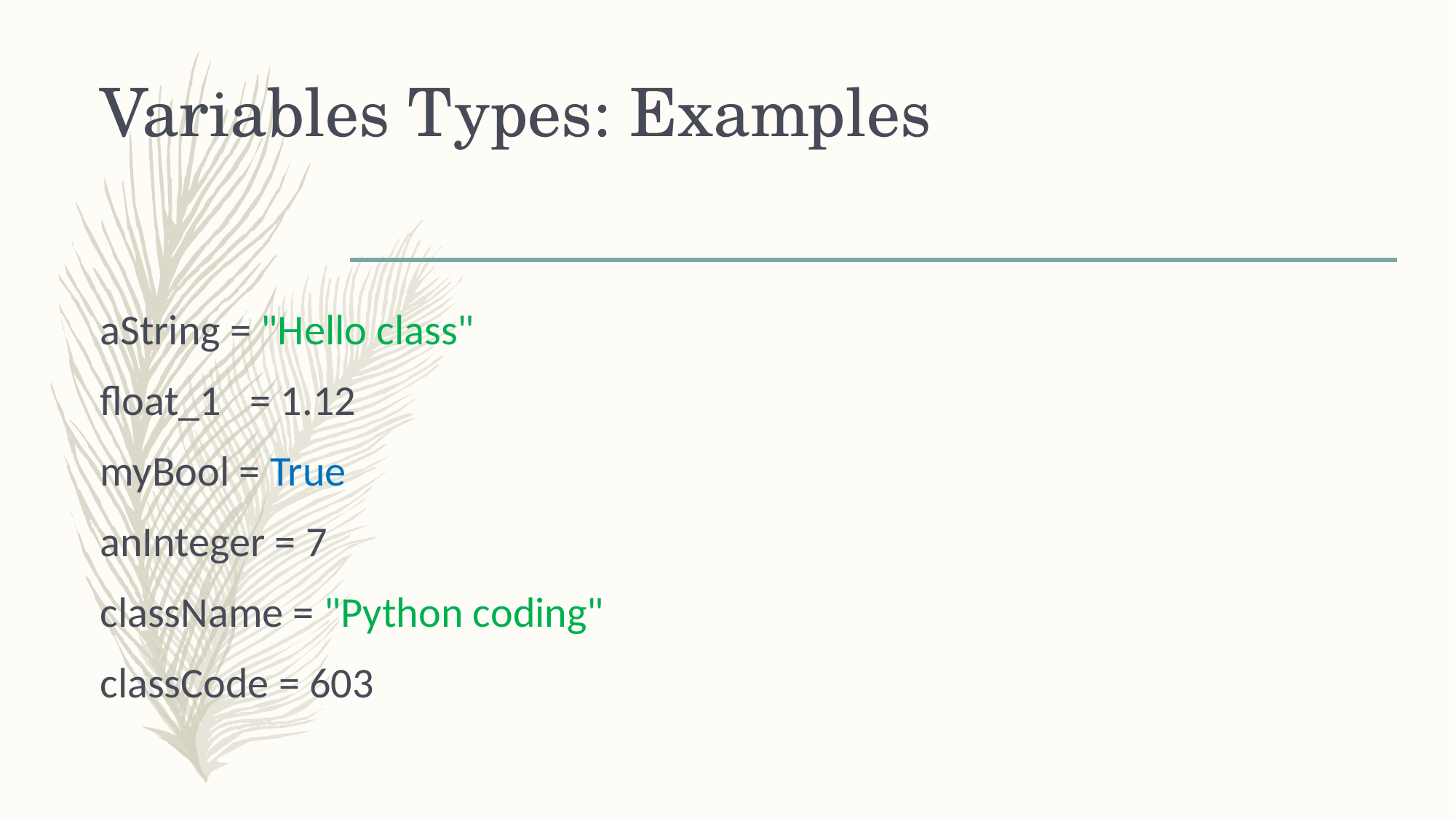

# Variables Types: Examples
aString = "Hello class"
float_1   = 1.12
myBool = True
anInteger = 7
className = "Python coding"
classCode = 603